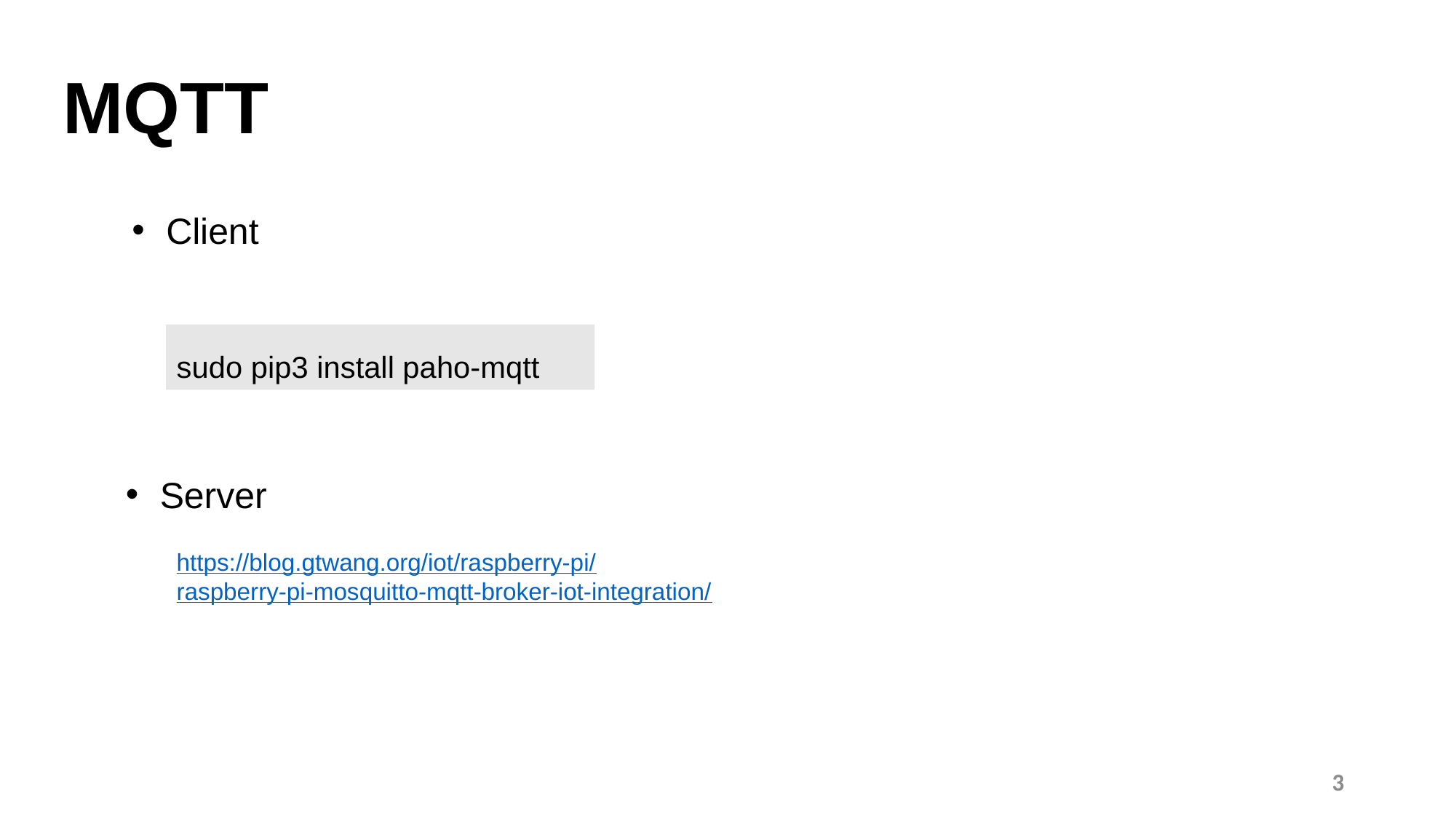

MQTT
Client
sudo pip3 install paho-mqtt
Server
https://blog.gtwang.org/iot/raspberry-pi/
raspberry-pi-mosquitto-mqtt-broker-iot-integration/
3